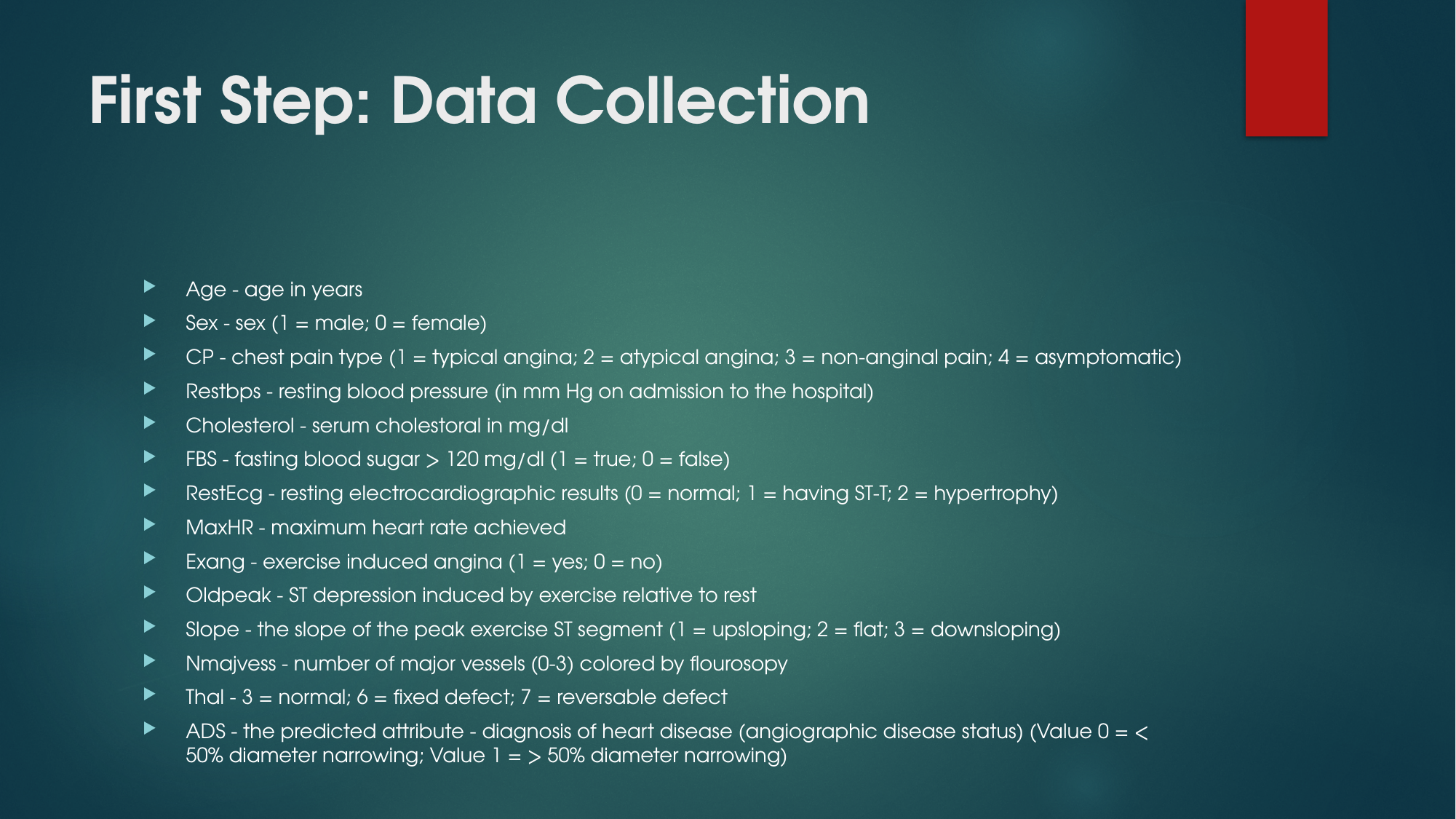

# First Step: Data Collection
Age - age in years
Sex - sex (1 = male; 0 = female)
CP - chest pain type (1 = typical angina; 2 = atypical angina; 3 = non-anginal pain; 4 = asymptomatic)
Restbps - resting blood pressure (in mm Hg on admission to the hospital)
Cholesterol - serum cholestoral in mg/dl
FBS - fasting blood sugar > 120 mg/dl (1 = true; 0 = false)
RestEcg - resting electrocardiographic results (0 = normal; 1 = having ST-T; 2 = hypertrophy)
MaxHR - maximum heart rate achieved
Exang - exercise induced angina (1 = yes; 0 = no)
Oldpeak - ST depression induced by exercise relative to rest
Slope - the slope of the peak exercise ST segment (1 = upsloping; 2 = flat; 3 = downsloping)
Nmajvess - number of major vessels (0-3) colored by flourosopy
Thal - 3 = normal; 6 = fixed defect; 7 = reversable defect
ADS - the predicted attribute - diagnosis of heart disease (angiographic disease status) (Value 0 = < 50% diameter narrowing; Value 1 = > 50% diameter narrowing)